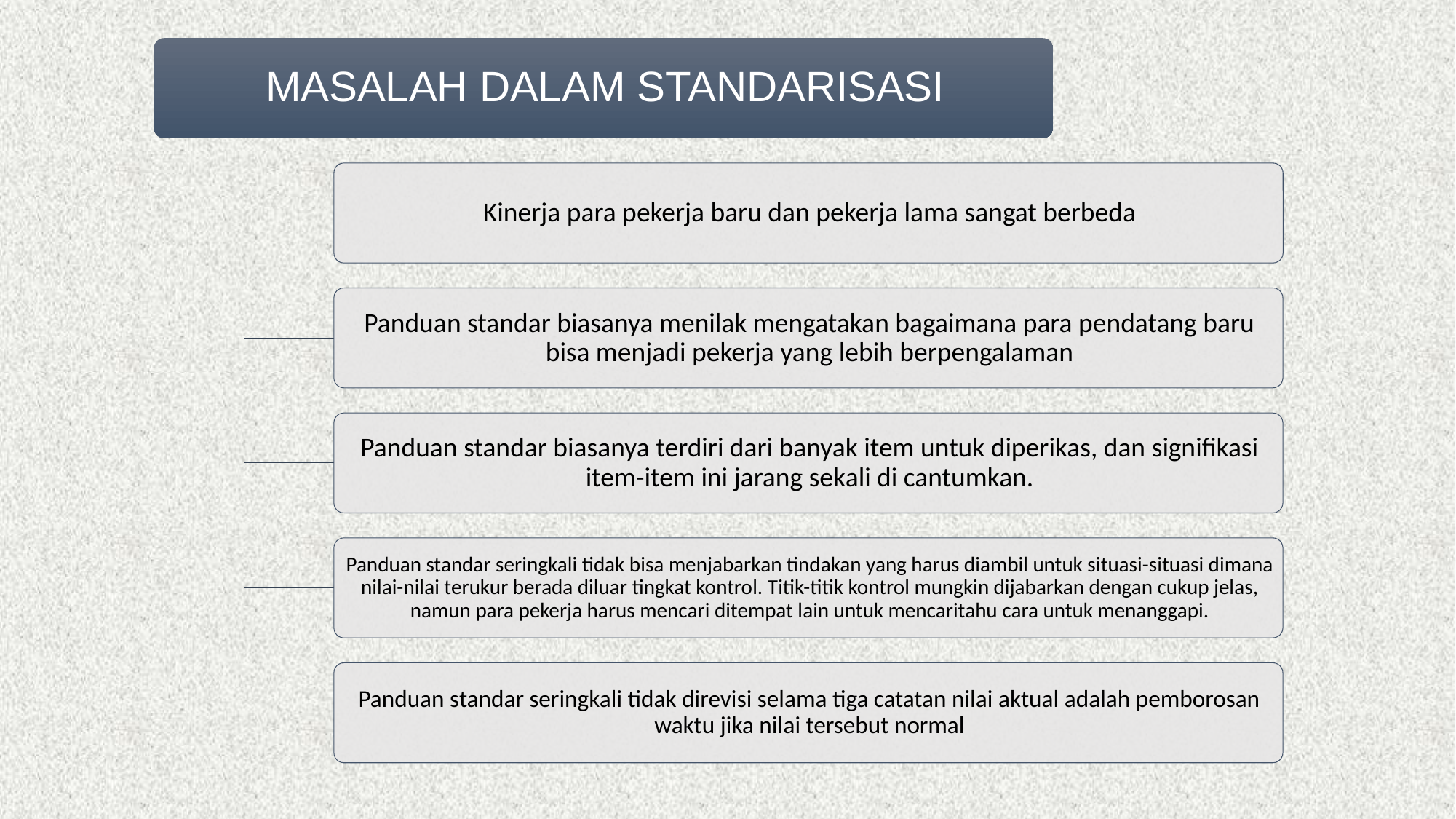

MASALAH DALAM STANDARISASI
Kinerja para pekerja baru dan pekerja lama sangat berbeda
Panduan standar biasanya menilak mengatakan bagaimana para pendatang baru bisa menjadi pekerja yang lebih berpengalaman
Panduan standar biasanya terdiri dari banyak item untuk diperikas, dan signifikasi item-item ini jarang sekali di cantumkan.
Panduan standar seringkali tidak bisa menjabarkan tindakan yang harus diambil untuk situasi-situasi dimana nilai-nilai terukur berada diluar tingkat kontrol. Titik-titik kontrol mungkin dijabarkan dengan cukup jelas, namun para pekerja harus mencari ditempat lain untuk mencaritahu cara untuk menanggapi.
Panduan standar seringkali tidak direvisi selama tiga catatan nilai aktual adalah pemborosan waktu jika nilai tersebut normal